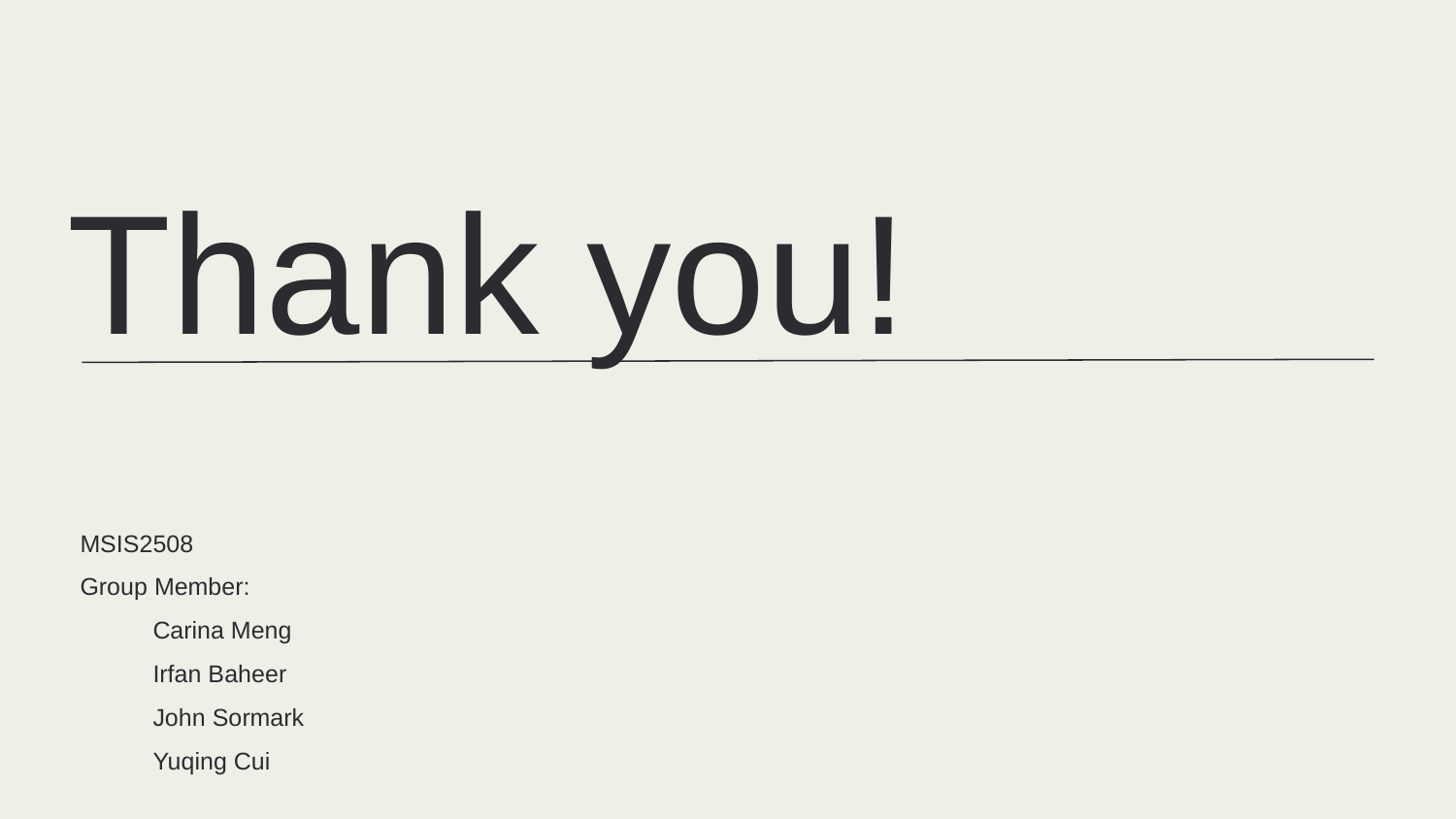

Thank you!
MSIS2508
Group Member:
Carina Meng
Irfan Baheer
John Sormark
Yuqing Cui